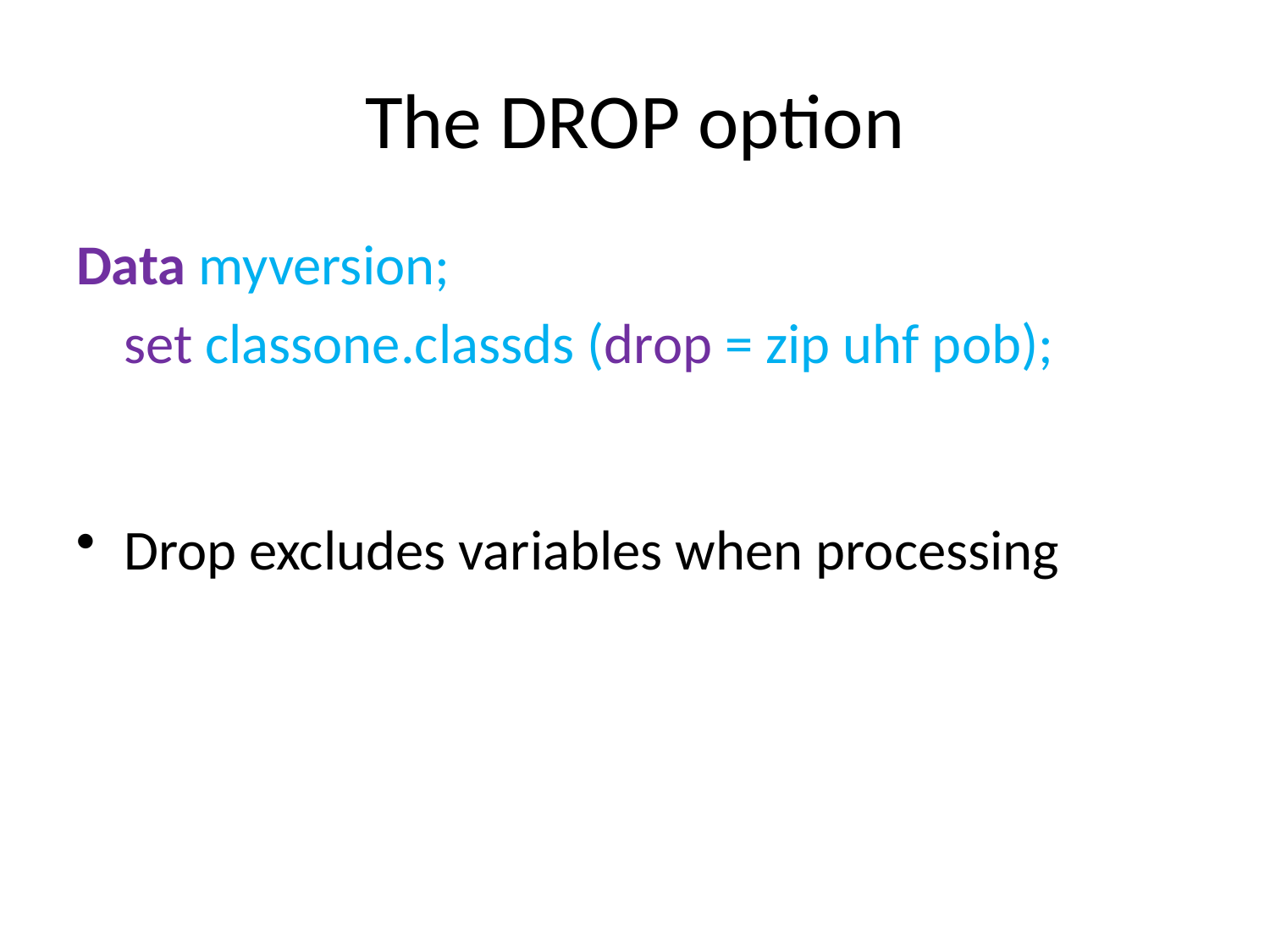

# The DROP option
Data myversion;
	set classone.classds (drop = zip uhf pob);
Drop excludes variables when processing